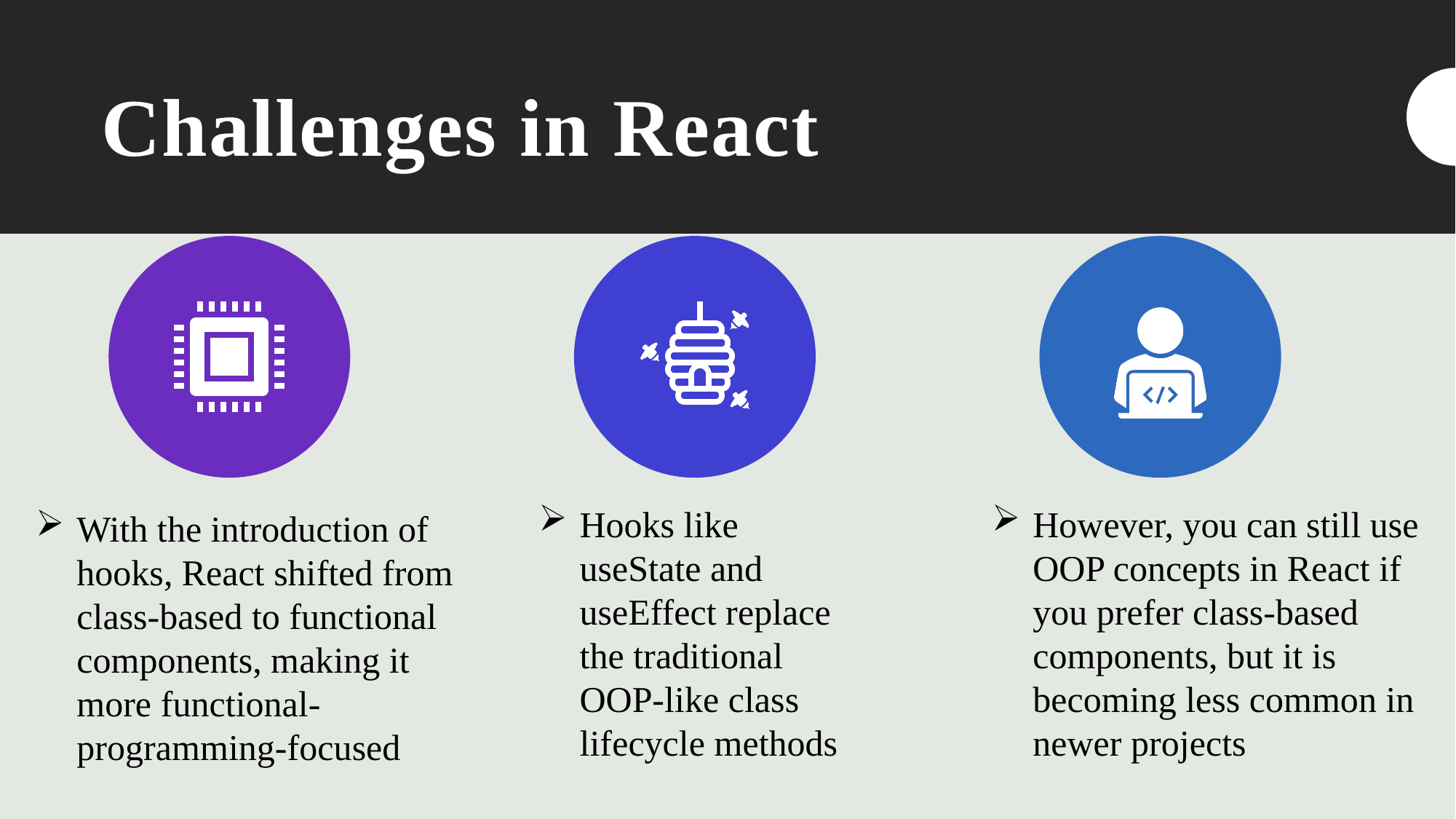

# Challenges in React

Hooks like useState and useEffect replace the traditional OOP-like class lifecycle methods
However, you can still use OOP concepts in React if you prefer class-based components, but it is becoming less common in newer projects​
With the introduction of hooks, React shifted from class-based to functional components, making it more functional-programming-focused